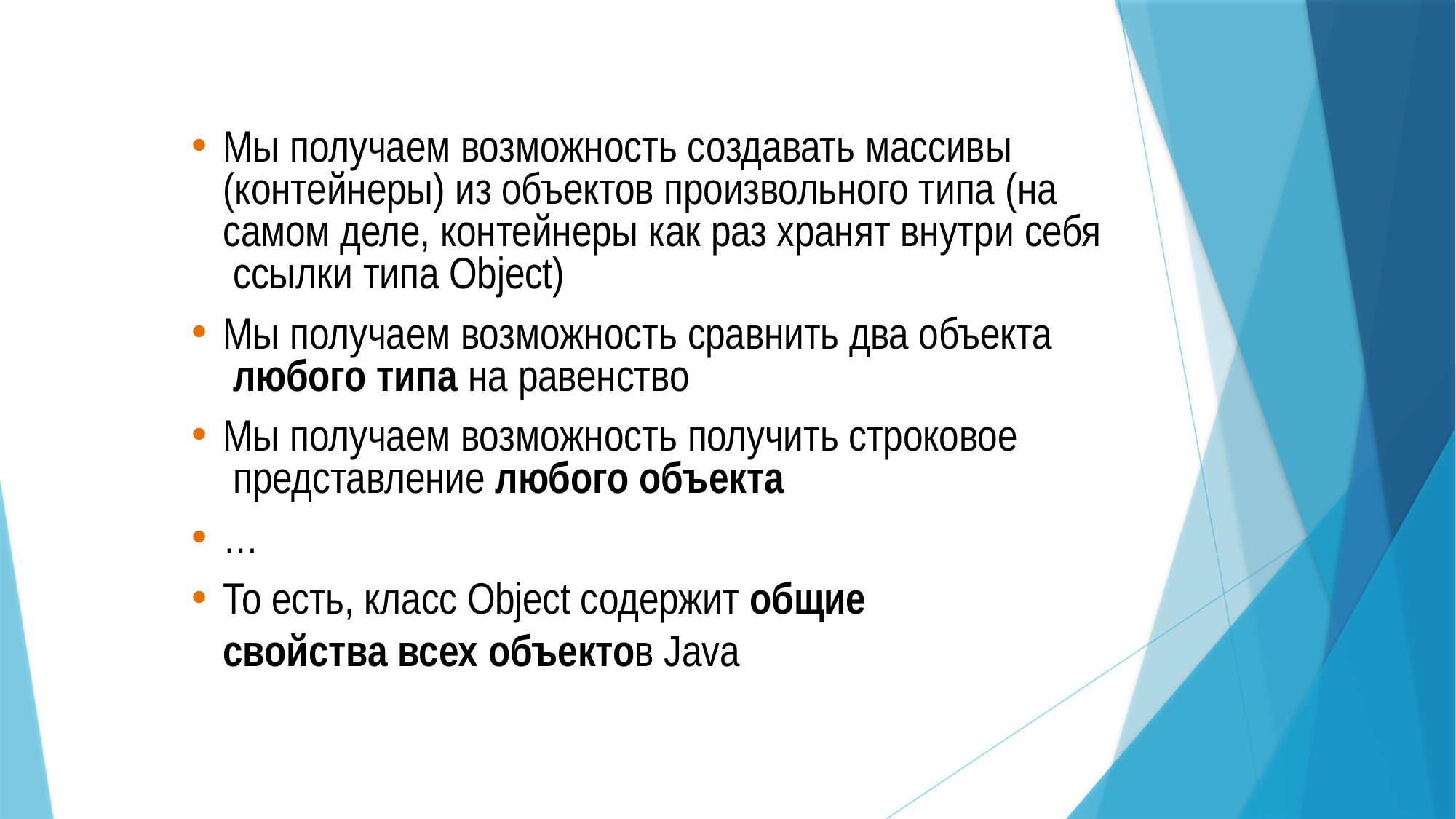

Мы получаем возможность создавать массивы  (контейнеры) из объектов произвольного типа (на  самом деле, контейнеры как раз хранят внутри себя  ссылки типа Object)
Мы получаем возможность сравнить два объекта  любого типа на равенство
Мы получаем возможность получить строковое  представление любого объекта
…
То есть, класс Object содержит общие свойства всех объектов Java